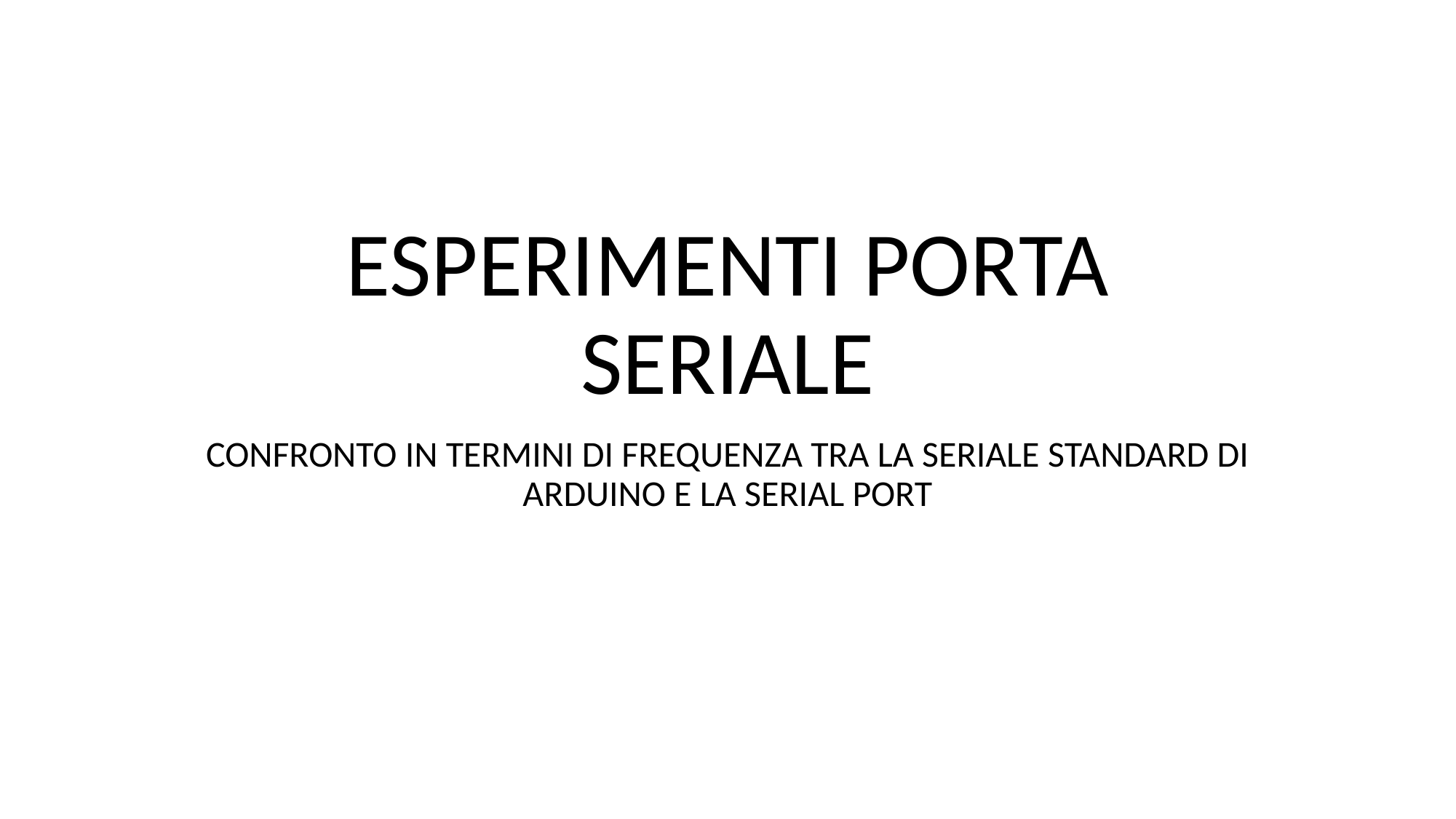

# ESPERIMENTI PORTA SERIALE
CONFRONTO IN TERMINI DI FREQUENZA TRA LA SERIALE STANDARD DI ARDUINO E LA SERIAL PORT